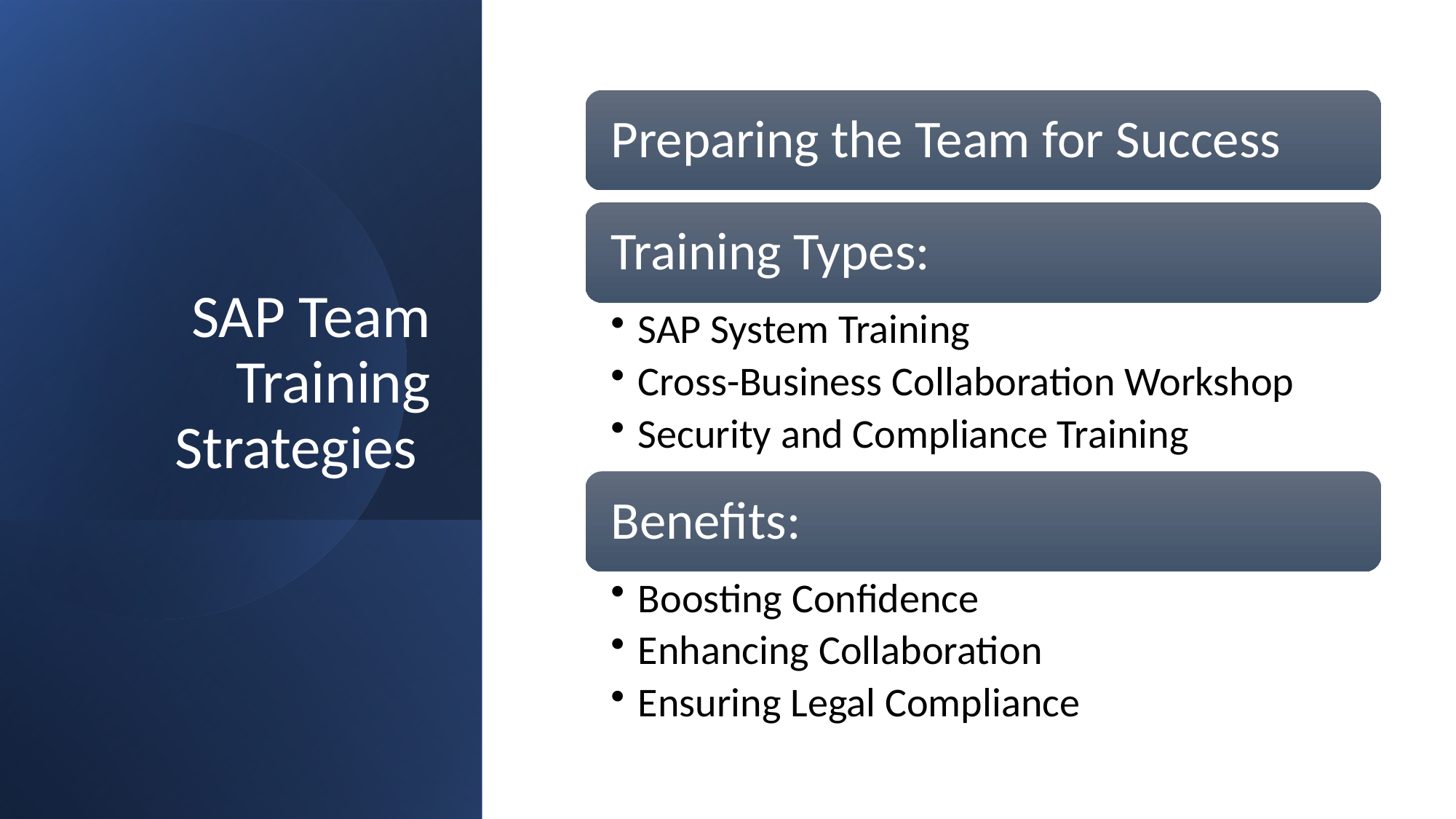

Preparing the Team for Success
Training Types:
SAP System Training
Cross-Business Collaboration Workshop
Security and Compliance Training
Benefits:
Boosting Confidence
Enhancing Collaboration
Ensuring Legal Compliance

# SAP Team Training Strategies